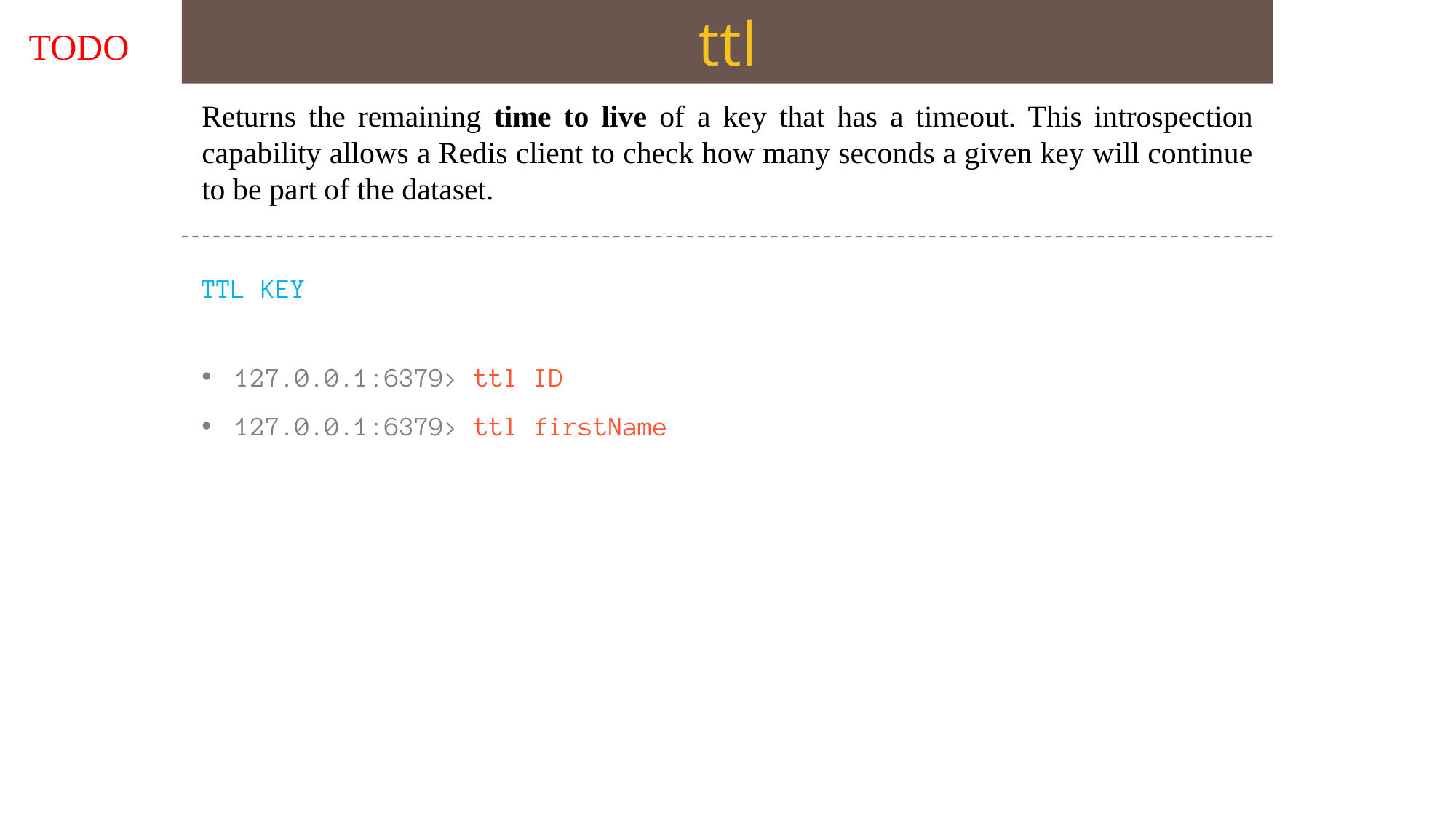

ttl
TODO
Returns the remaining time to live of a key that has a timeout. This introspection capability allows a Redis client to check how many seconds a given key will continue to be part of the dataset.
TTL KEY
127.0.0.1:6379> ttl ID
127.0.0.1:6379> ttl firstName